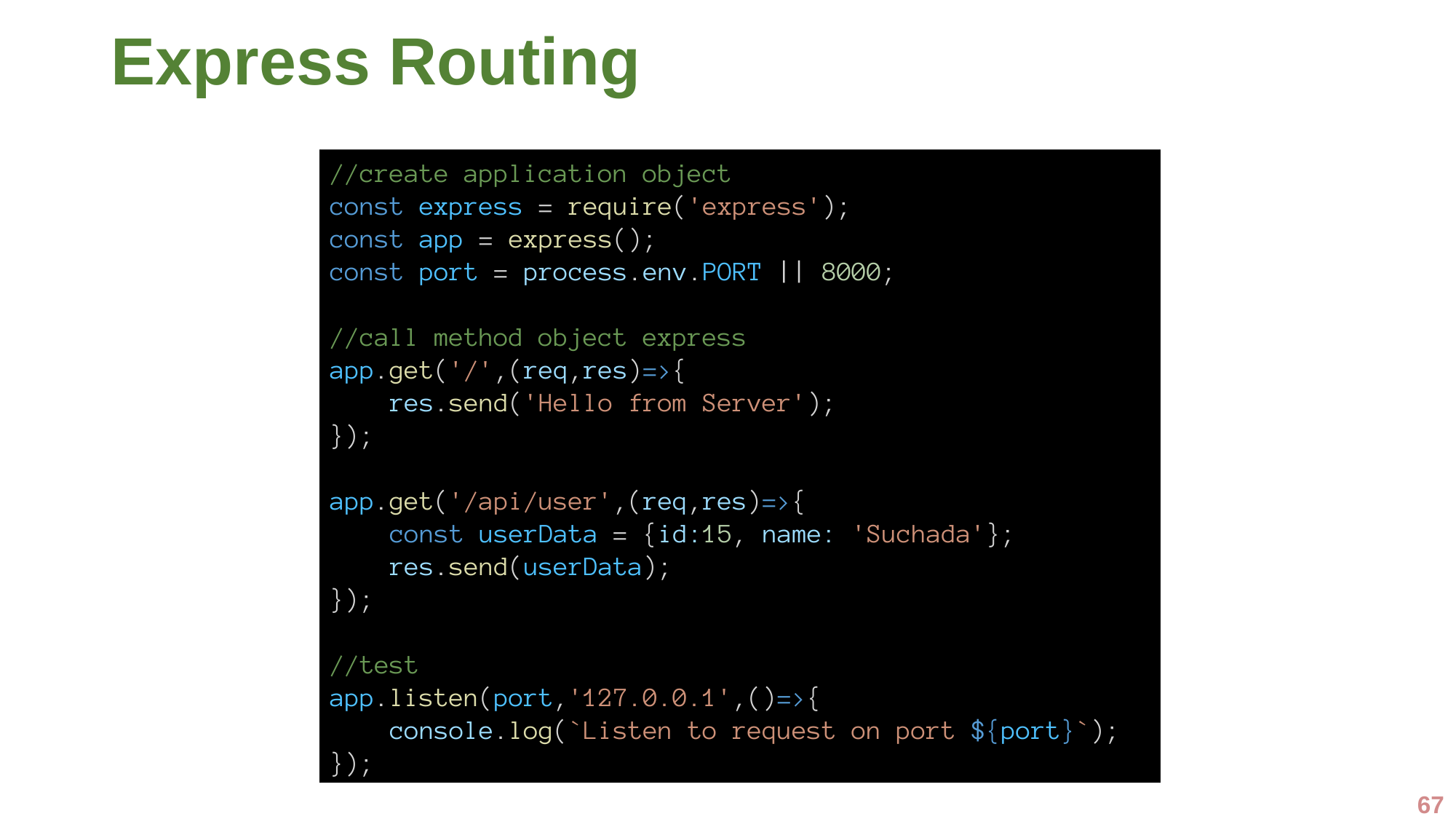

# Express Routing
//create application object
const express = require('express');
const app = express();
const port = process.env.PORT || 8000;
//call method object express
app.get('/',(req,res)=>{
    res.send('Hello from Server');
});
app.get('/api/user',(req,res)=>{
    const userData = {id:15, name: 'Suchada'};
    res.send(userData);
});
//test
app.listen(port,'127.0.0.1',()=>{
    console.log(`Listen to request on port ${port}`);
});
67